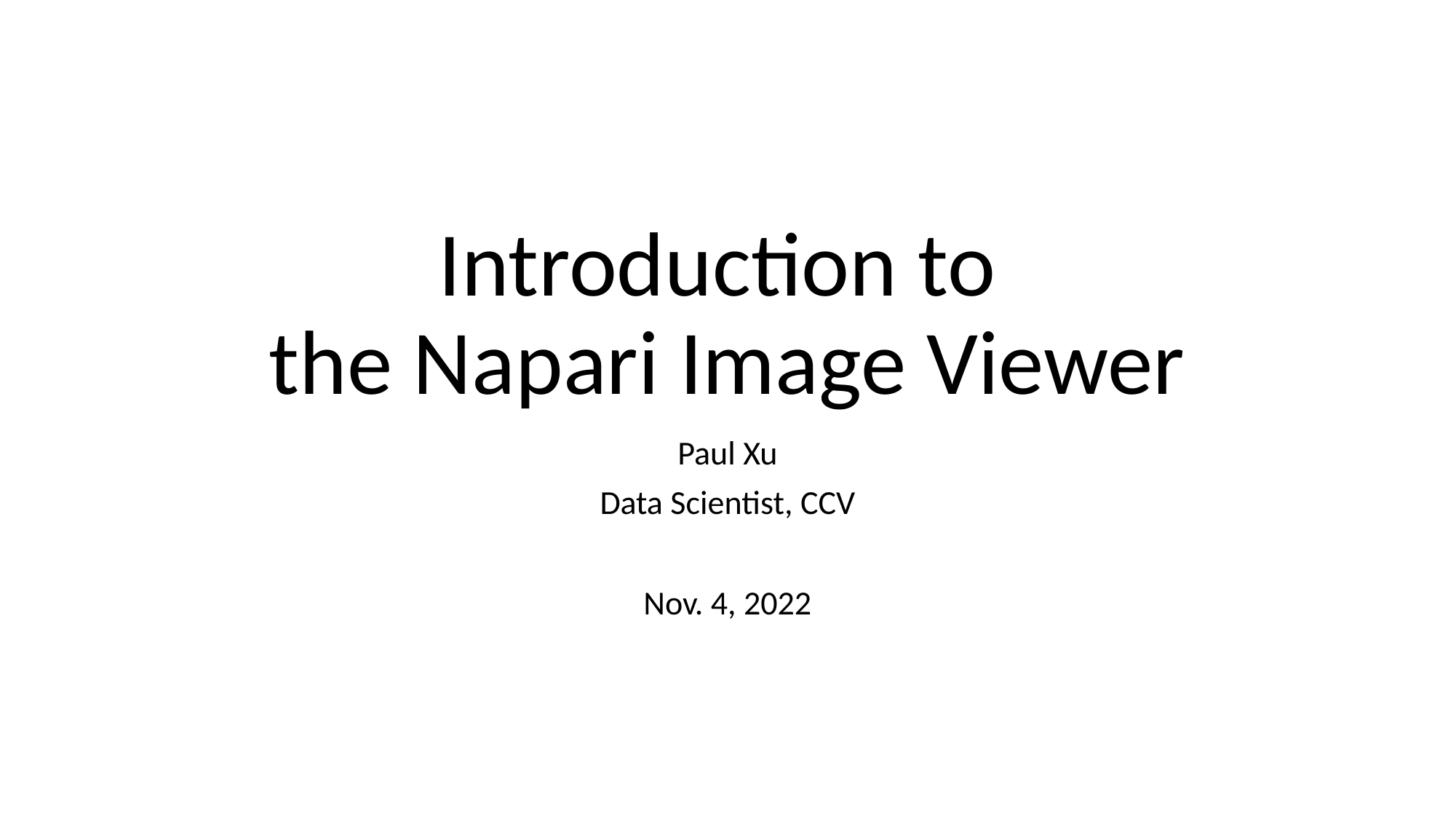

# Introduction to the Napari Image Viewer
Paul Xu
Data Scientist, CCV

Nov. 4, 2022